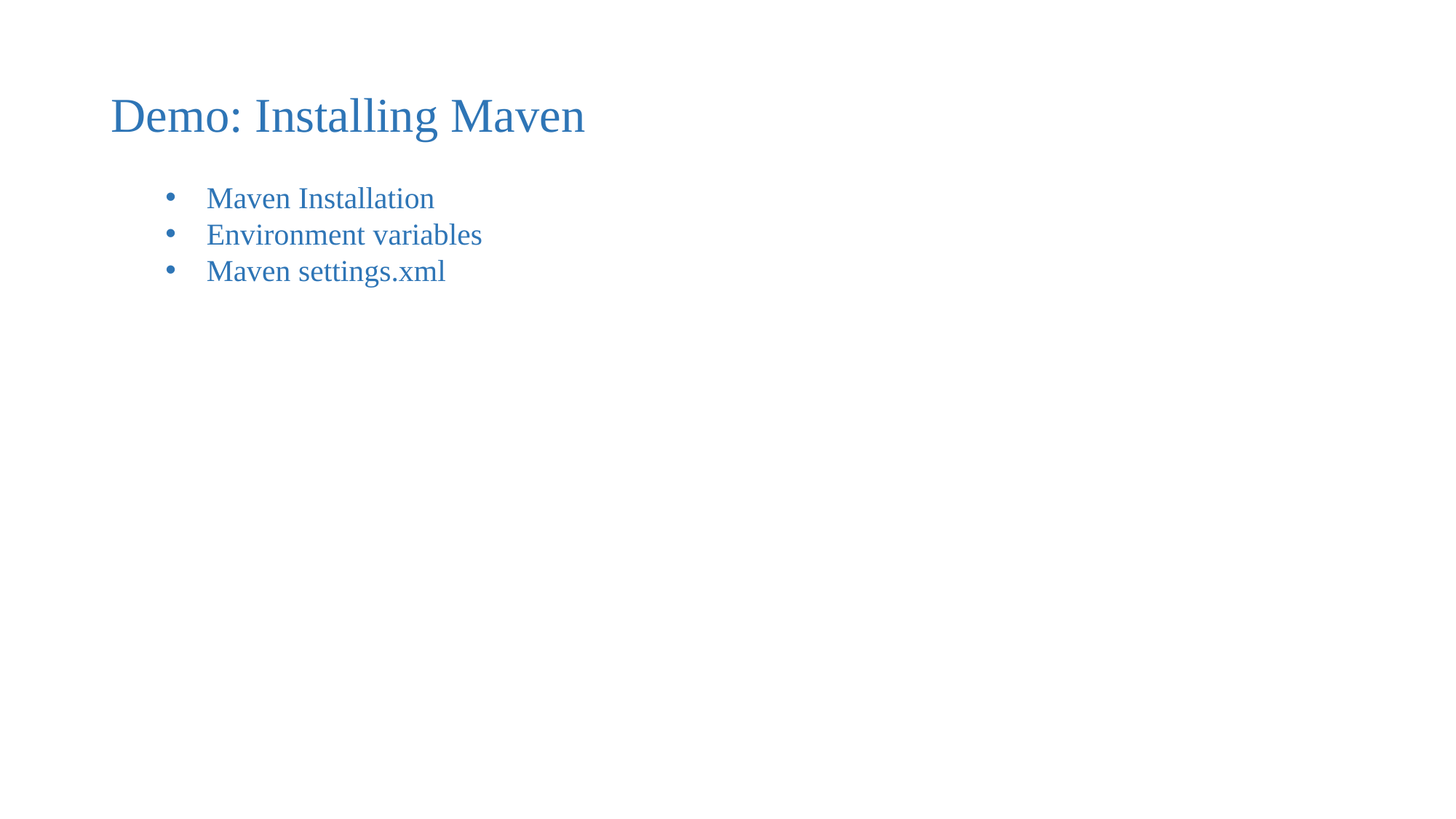

Demo: Installing Maven

Maven Installation
Environment variables
Maven settings.xml